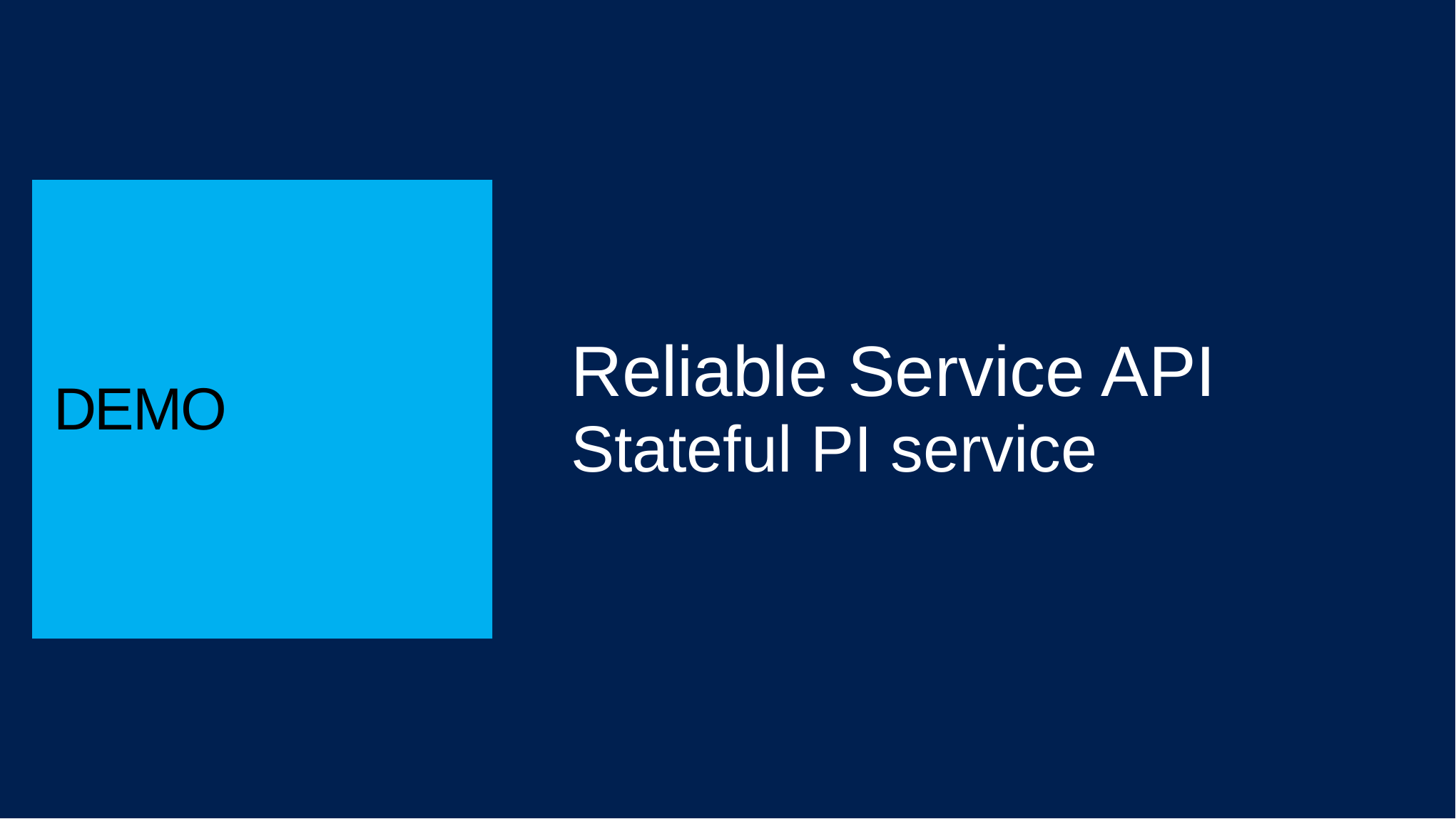

# DEMO
Reliable Service API
Stateful PI service